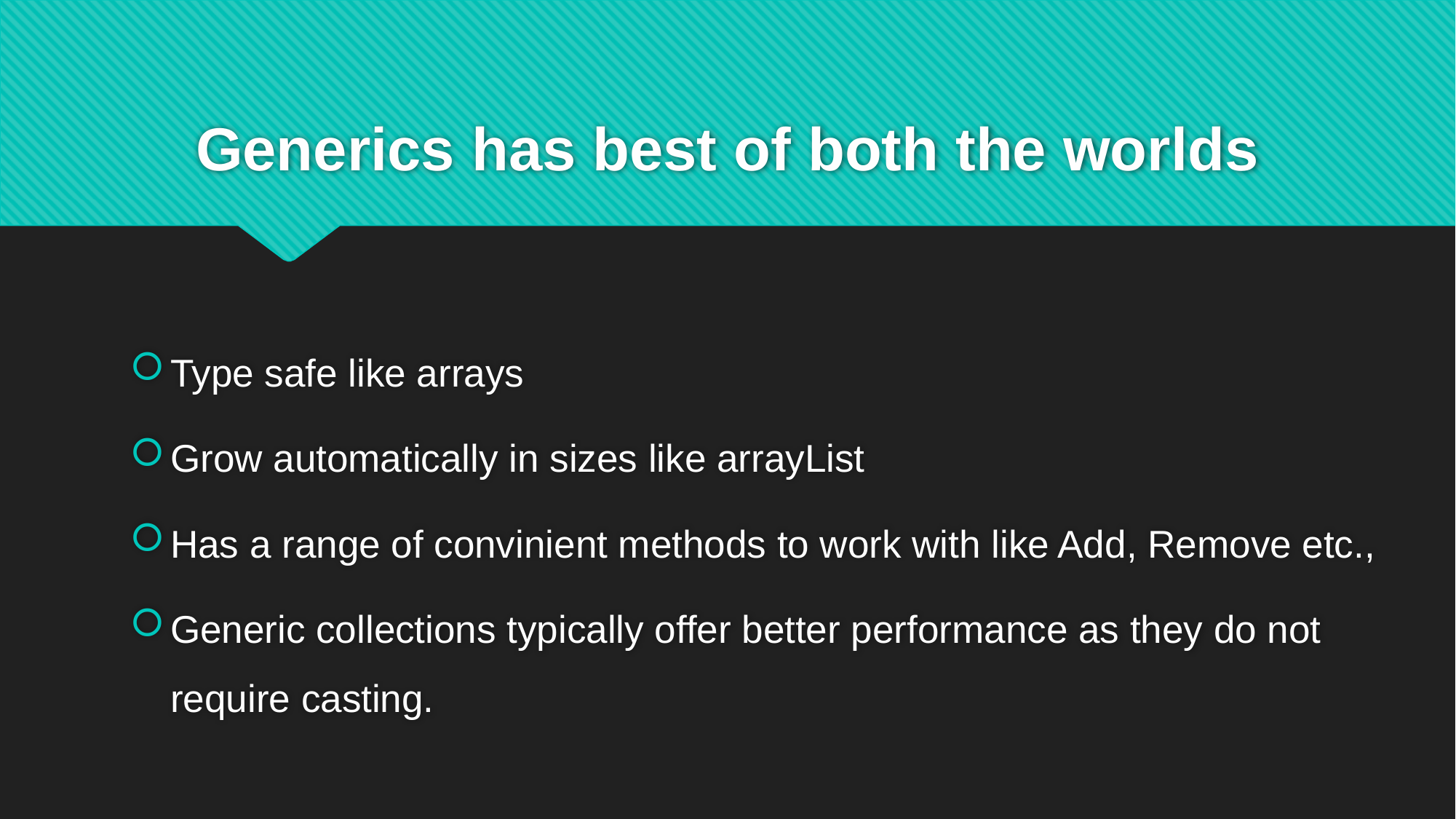

# Generics has best of both the worlds
Type safe like arrays
Grow automatically in sizes like arrayList
Has a range of convinient methods to work with like Add, Remove etc.,
Generic collections typically offer better performance as they do not require casting.